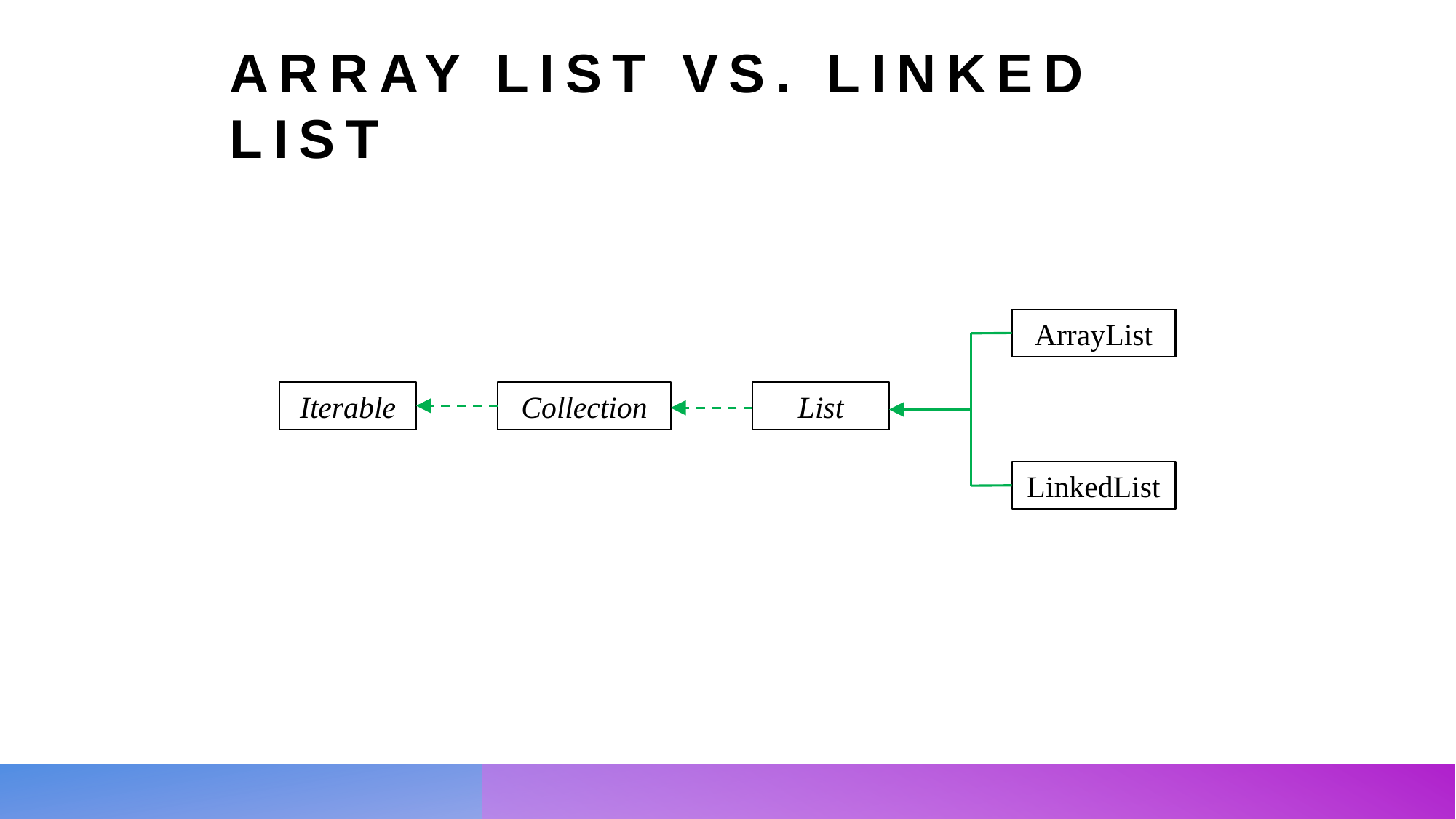

Array List vs. Linked List
ArrayList
Iterable
Collection
List
LinkedList